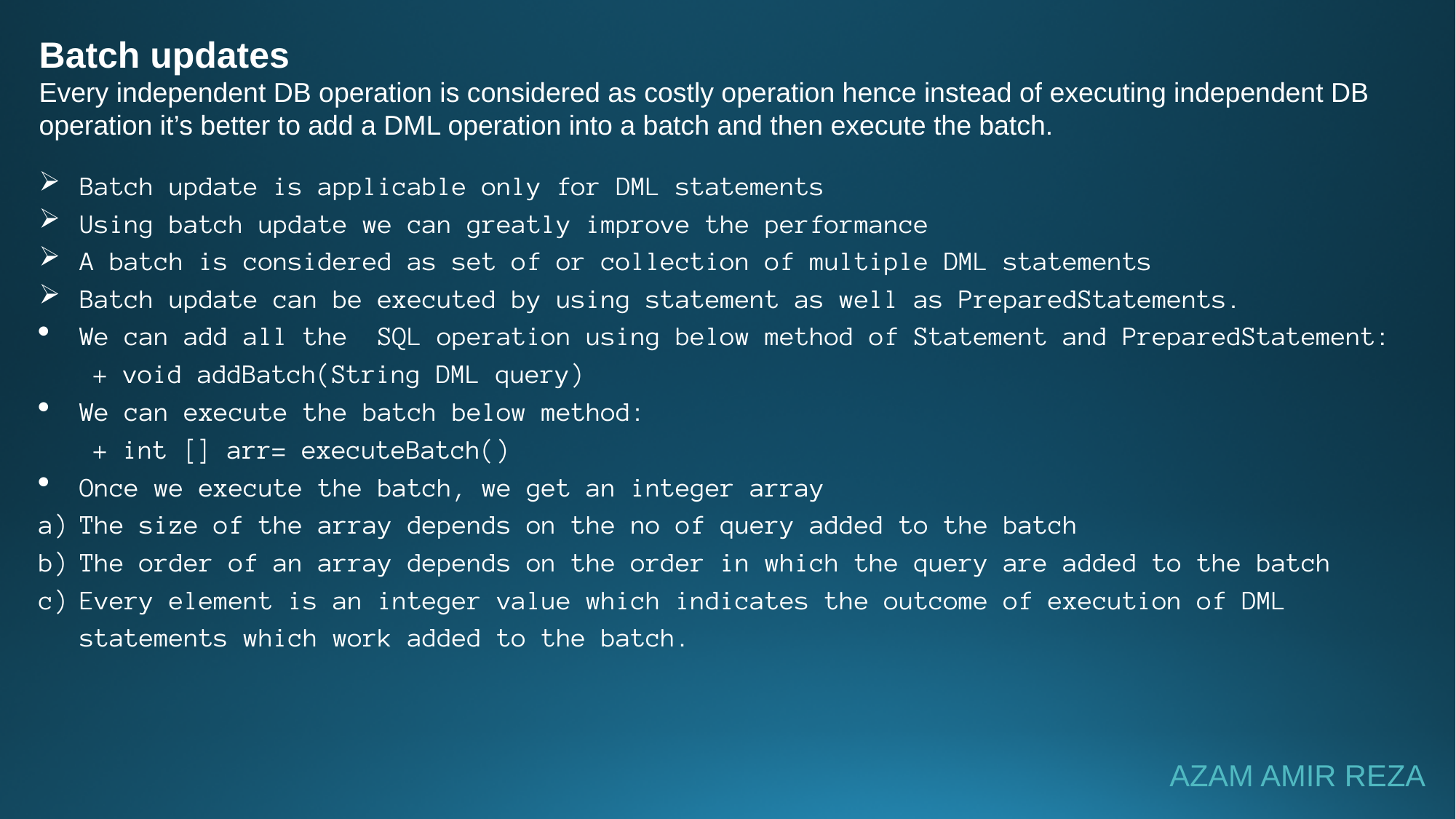

Batch updates
Every independent DB operation is considered as costly operation hence instead of executing independent DB operation it’s better to add a DML operation into a batch and then execute the batch.
Batch update is applicable only for DML statements
Using batch update we can greatly improve the performance
A batch is considered as set of or collection of multiple DML statements
Batch update can be executed by using statement as well as PreparedStatements.
We can add all the  SQL operation using below method of Statement and PreparedStatement:
+ void addBatch(String DML query)
We can execute the batch below method:
+ int [] arr= executeBatch()
Once we execute the batch, we get an integer array
The size of the array depends on the no of query added to the batch
The order of an array depends on the order in which the query are added to the batch
Every element is an integer value which indicates the outcome of execution of DML statements which work added to the batch.
AZAM AMIR REZA